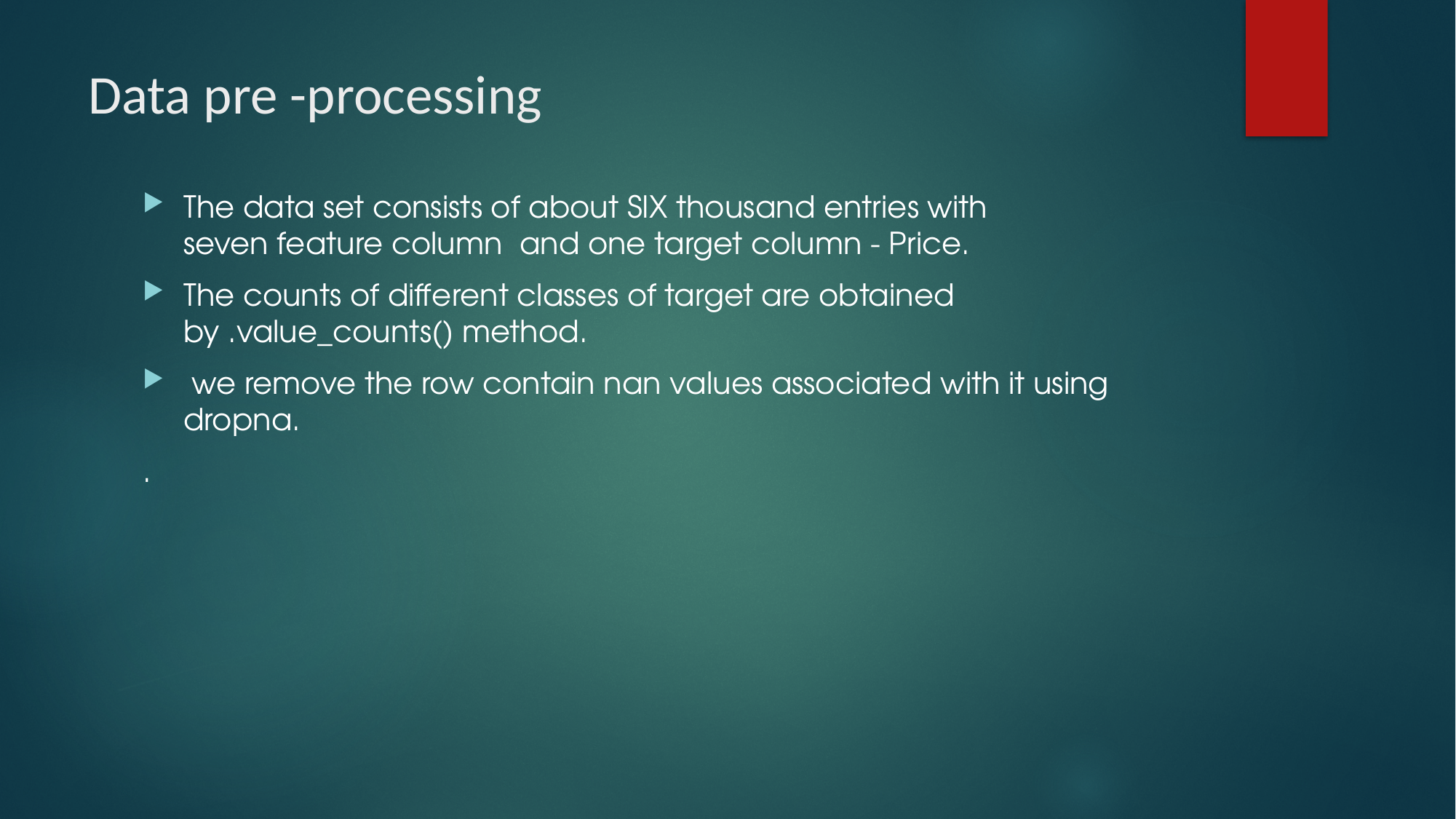

# Data pre -processing
The data set consists of about SIX thousand entries with seven feature column  and one target column - Price.
The counts of different classes of target are obtained by .value_counts() method.
 we remove the row contain nan values associated with it using dropna.
.